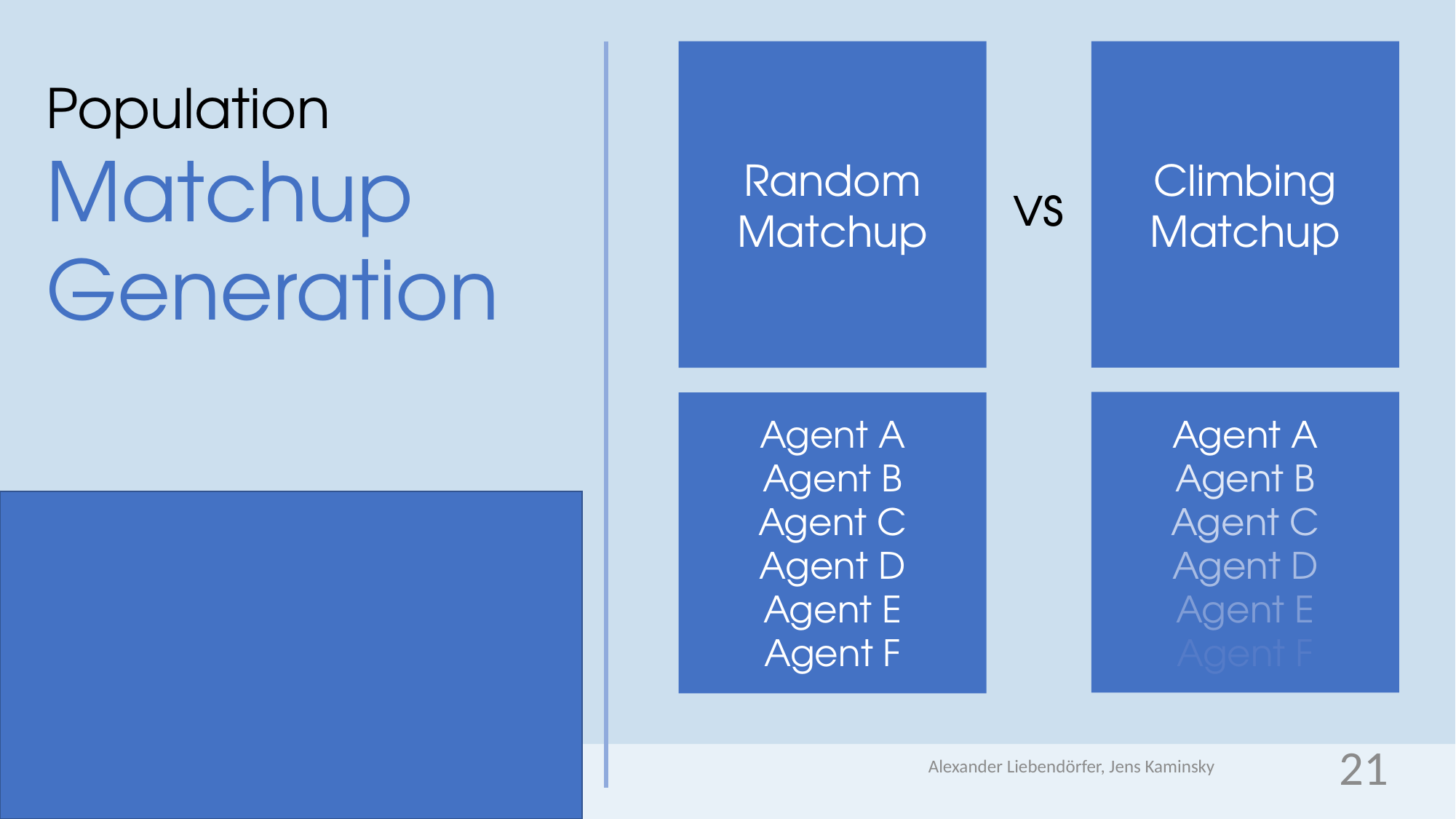

Random
Matchup
Climbing
Matchup
Population
Matchup
Generation
vs
Agent A
Agent B
Agent C
Agent D
Agent E
Agent F
Agent A
Agent B
Agent C
Agent D
Agent E
Agent F

Alexander Liebendörfer, Jens Kaminsky
21